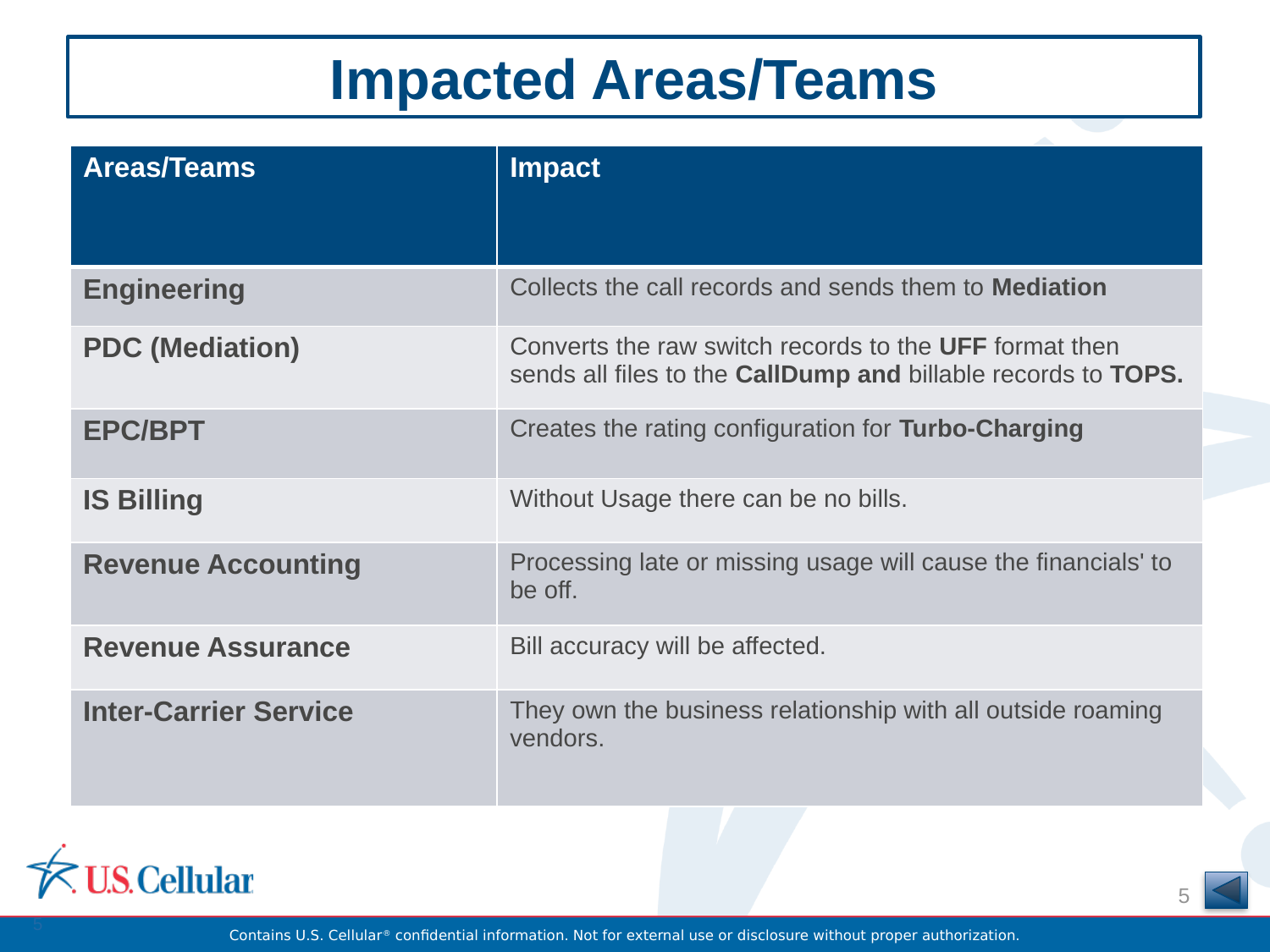

PROCESS FLOW
Impacted Areas/Teams

| Areas/Teams | Impact |
| --- | --- |
| Engineering | Collects the call records and sends them to Mediation |
| PDC (Mediation) | Converts the raw switch records to the UFF format then sends all files to the CallDump and billable records to TOPS. |
| EPC/BPT | Creates the rating configuration for Turbo-Charging |
| IS Billing | Without Usage there can be no bills. |
| Revenue Accounting | Processing late or missing usage will cause the financials' to be off. |
| Revenue Assurance | Bill accuracy will be affected. |
| Inter-Carrier Service | They own the business relationship with all outside roaming vendors. |
5